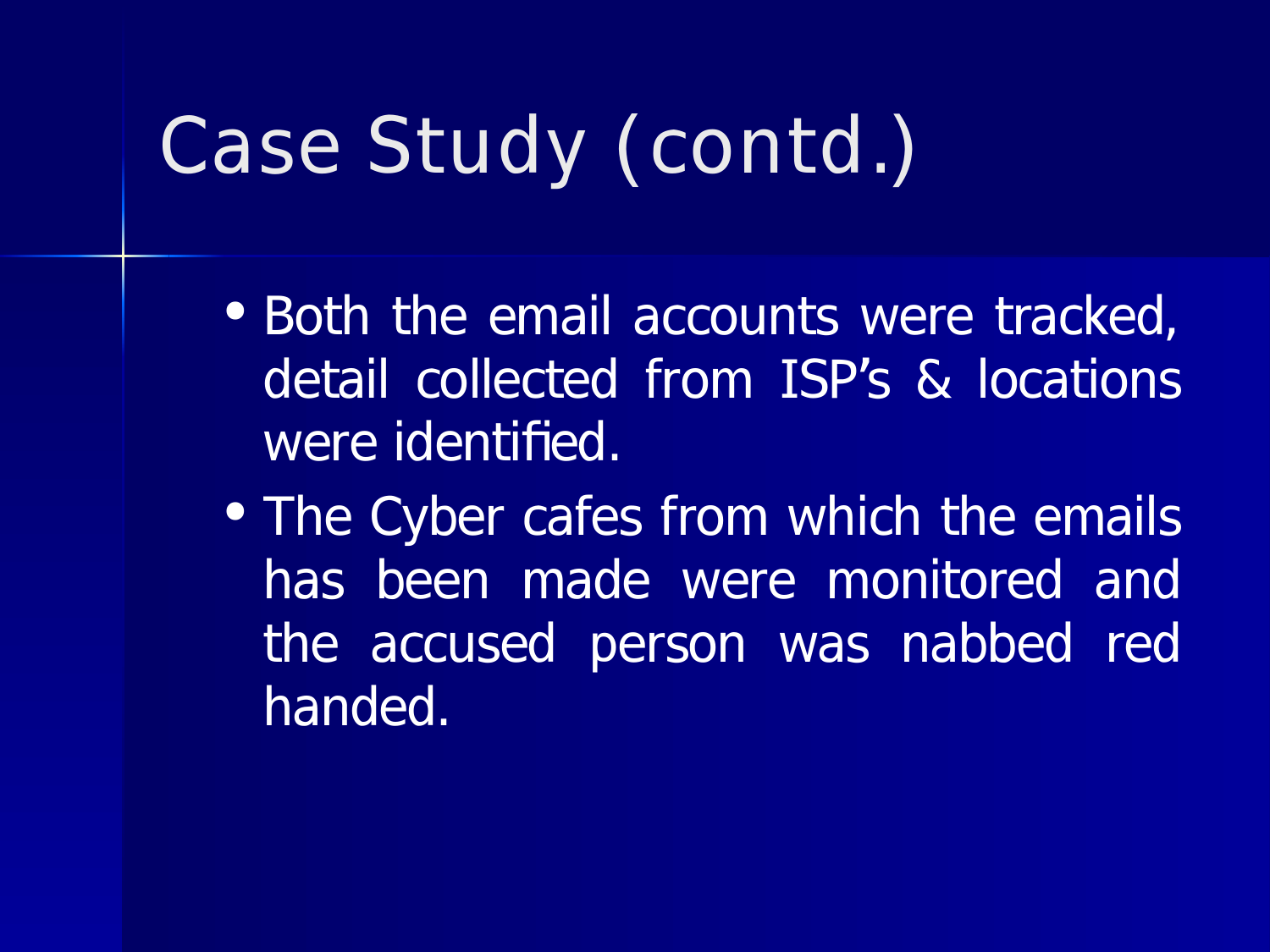

# Case Study (contd.)
Both the email accounts were tracked, detail collected from ISP’s & locations were identified.
The Cyber cafes from which the emails has been made were monitored and the accused person was nabbed red handed.